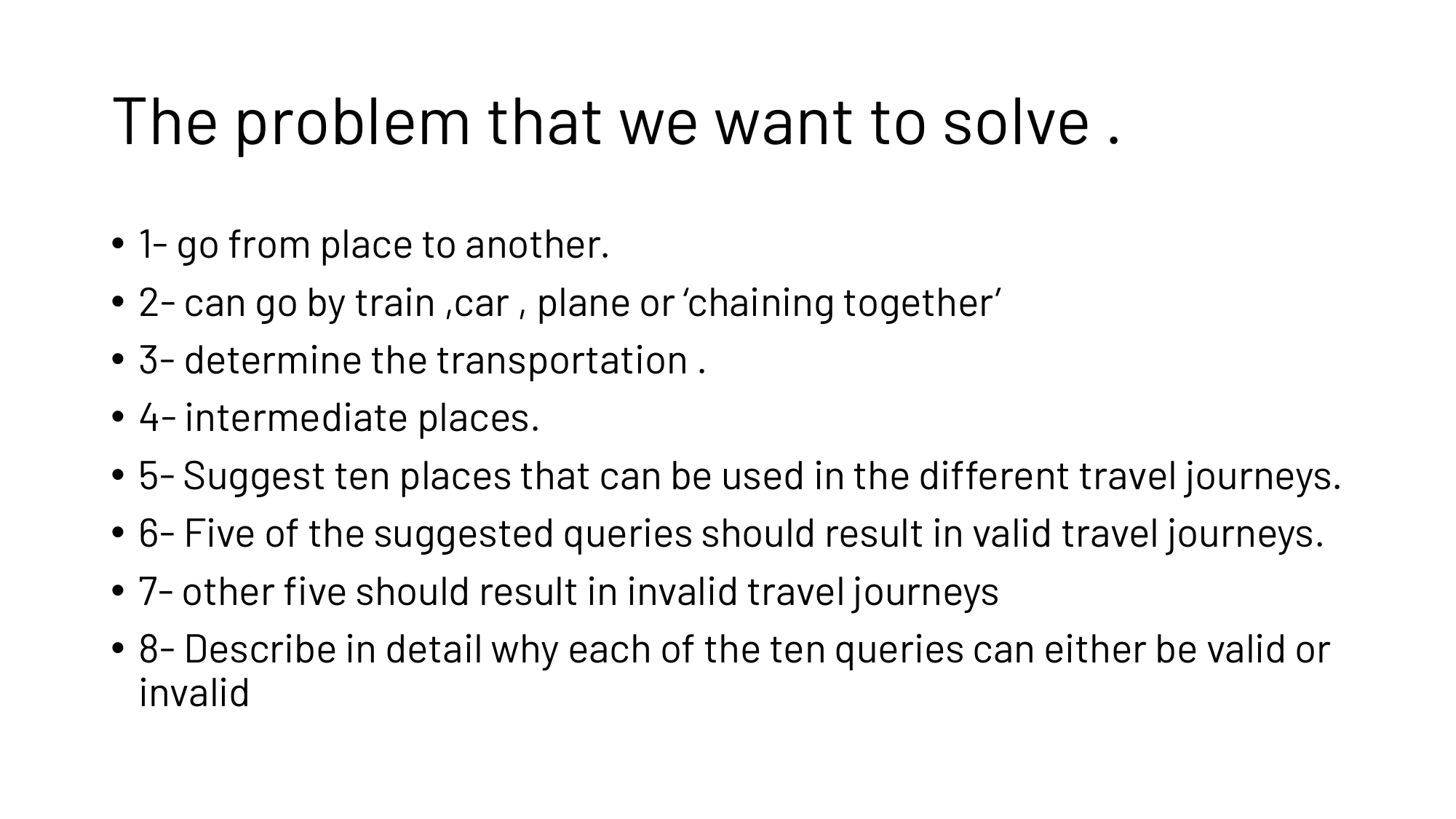

# The problem that we want to solve .
1- go from place to another.
2- can go by train ,car , plane or ‘chaining together’
3- determine the transportation .
4- intermediate places.
5- Suggest ten places that can be used in the different travel journeys.
6- Five of the suggested queries should result in valid travel journeys.
7- other five should result in invalid travel journeys
8- Describe in detail why each of the ten queries can either be valid or invalid